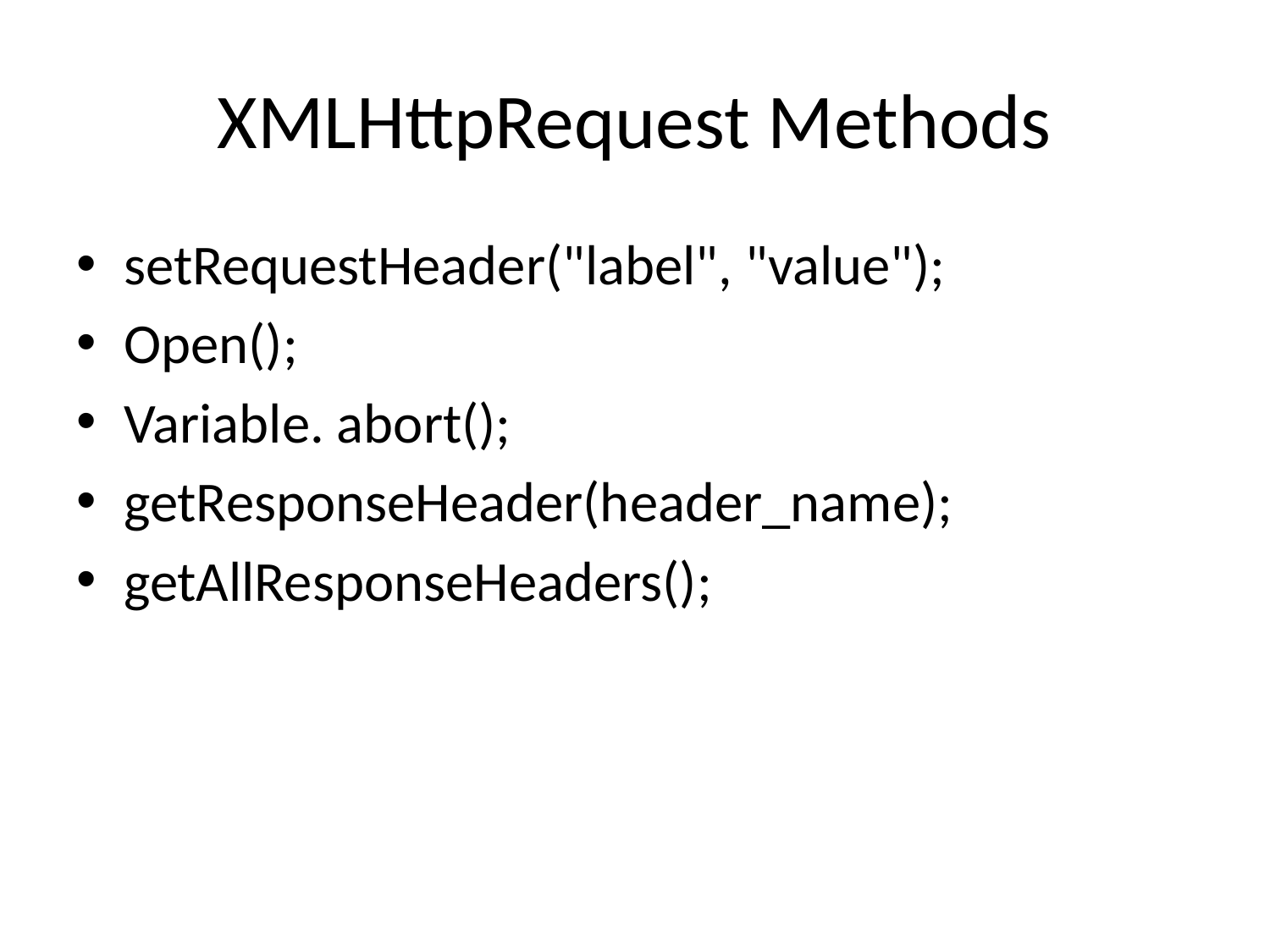

# XMLHttpRequest Methods
setRequestHeader("label", "value");
Open();
Variable. abort();
getResponseHeader(header_name);
getAllResponseHeaders();